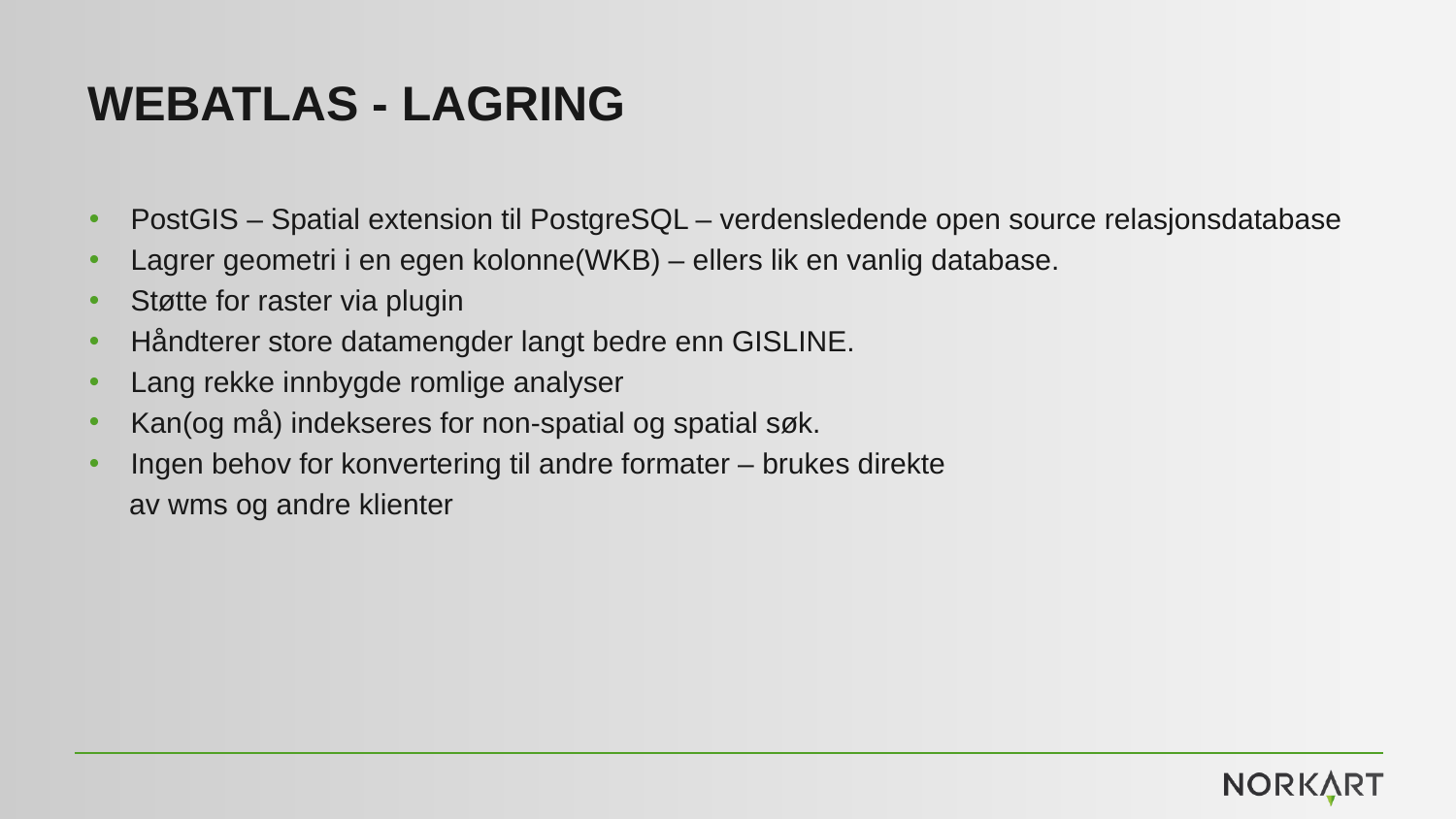

# WEBATLAS - Lagring
PostGIS – Spatial extension til PostgreSQL – verdensledende open source relasjonsdatabase
Lagrer geometri i en egen kolonne(WKB) – ellers lik en vanlig database.
Støtte for raster via plugin
Håndterer store datamengder langt bedre enn GISLINE.
Lang rekke innbygde romlige analyser
Kan(og må) indekseres for non-spatial og spatial søk.
Ingen behov for konvertering til andre formater – brukes direkte
     av wms og andre klienter